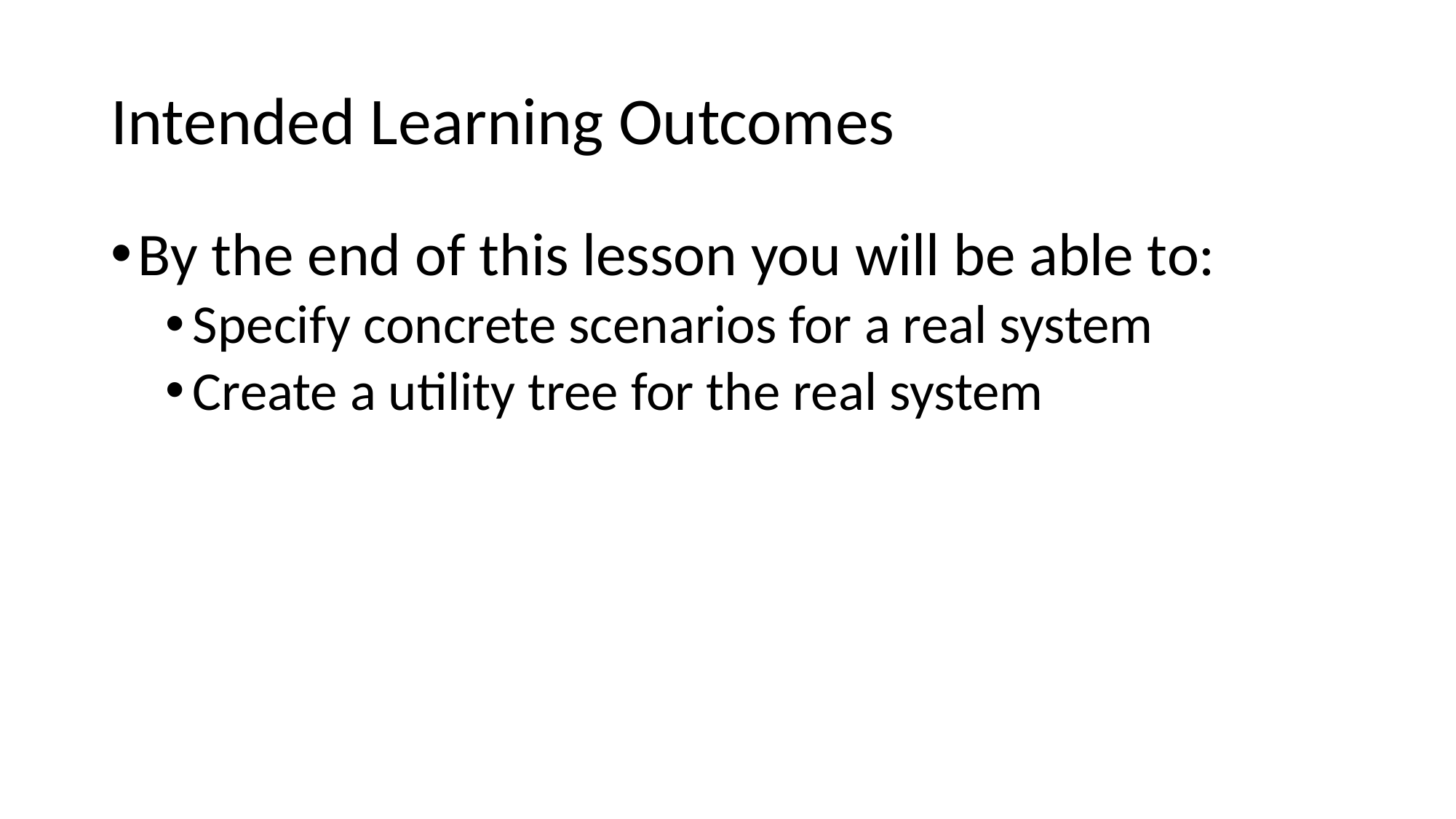

# Intended Learning Outcomes
By the end of this lesson you will be able to:
Specify concrete scenarios for a real system
Create a utility tree for the real system